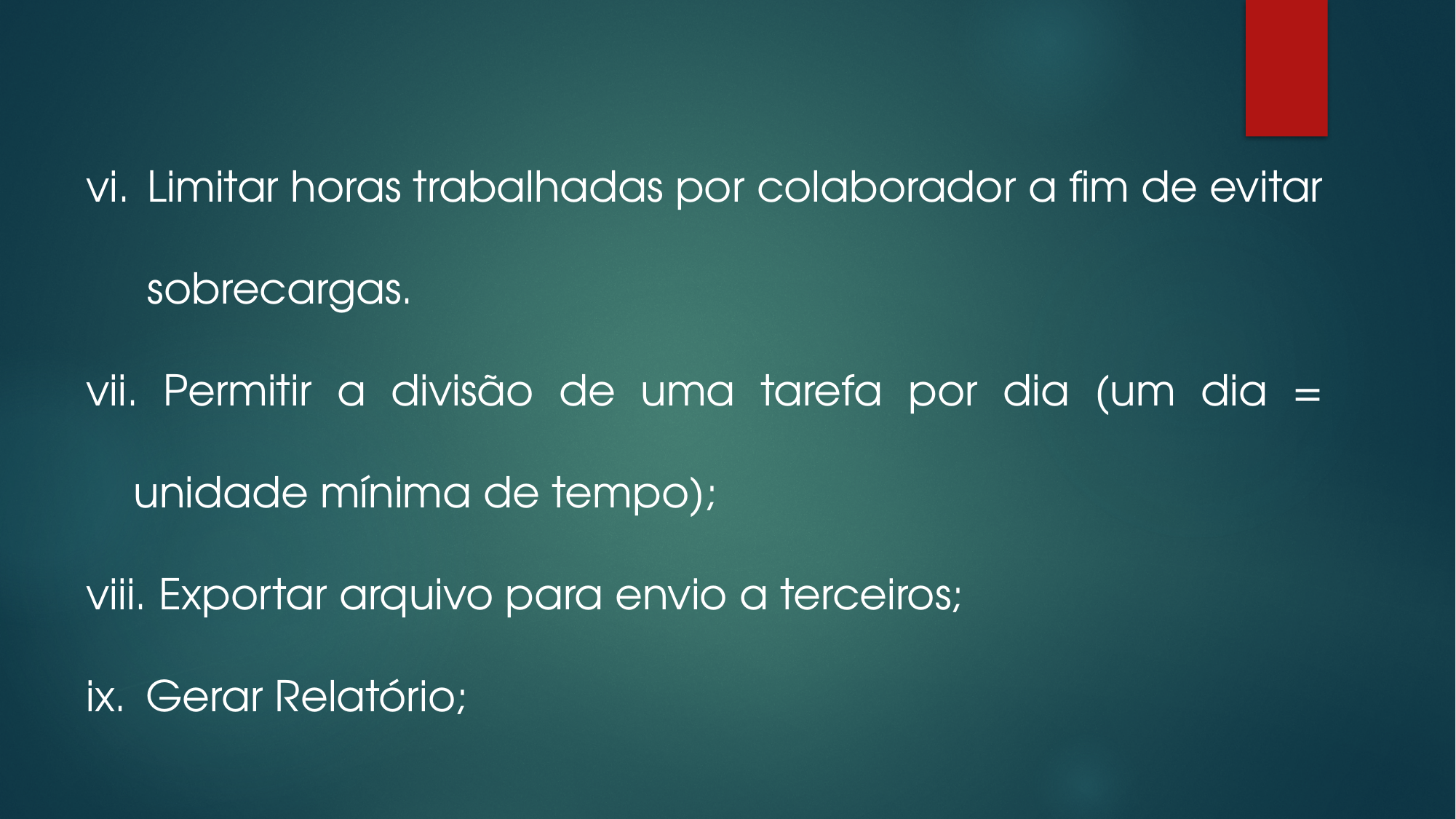

Limitar horas trabalhadas por colaborador a fim de evitar sobrecargas.
 Permitir a divisão de uma tarefa por dia (um dia = unidade mínima de tempo);
 Exportar arquivo para envio a terceiros;
 Gerar Relatório;